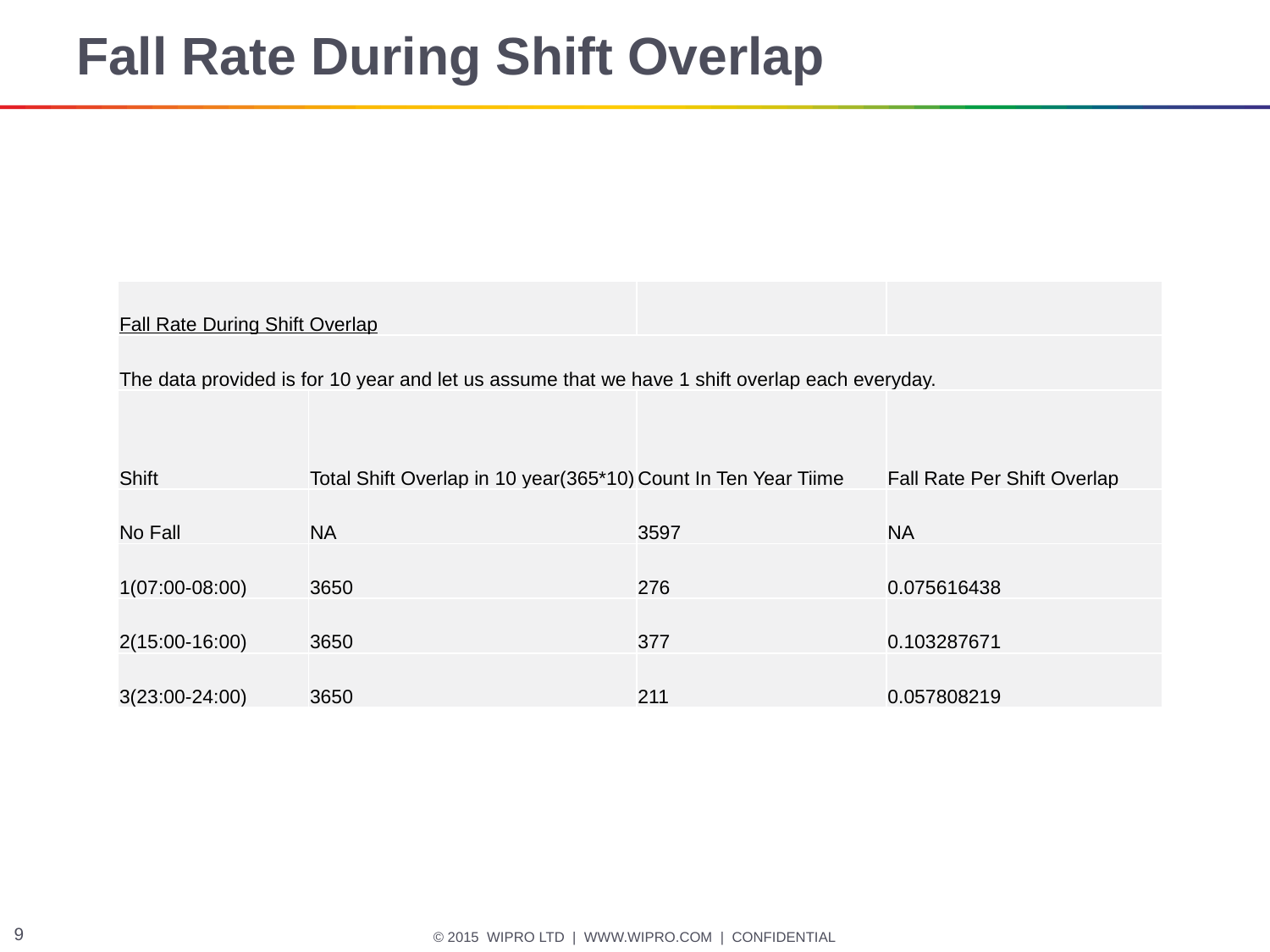

# Fall Rate During Shift Overlap
| Fall Rate During Shift Overlap |  |  |  |
| --- | --- | --- | --- |
| The data provided is for 10 year and let us assume that we have 1 shift overlap each everyday. |  |  |  |
| Shift | Total Shift Overlap in 10 year(365\*10) | Count In Ten Year Tiime | Fall Rate Per Shift Overlap |
| No Fall | NA | 3597 | NA |
| 1(07:00-08:00) | 3650 | 276 | 0.075616438 |
| 2(15:00-16:00) | 3650 | 377 | 0.103287671 |
| 3(23:00-24:00) | 3650 | 211 | 0.057808219 |